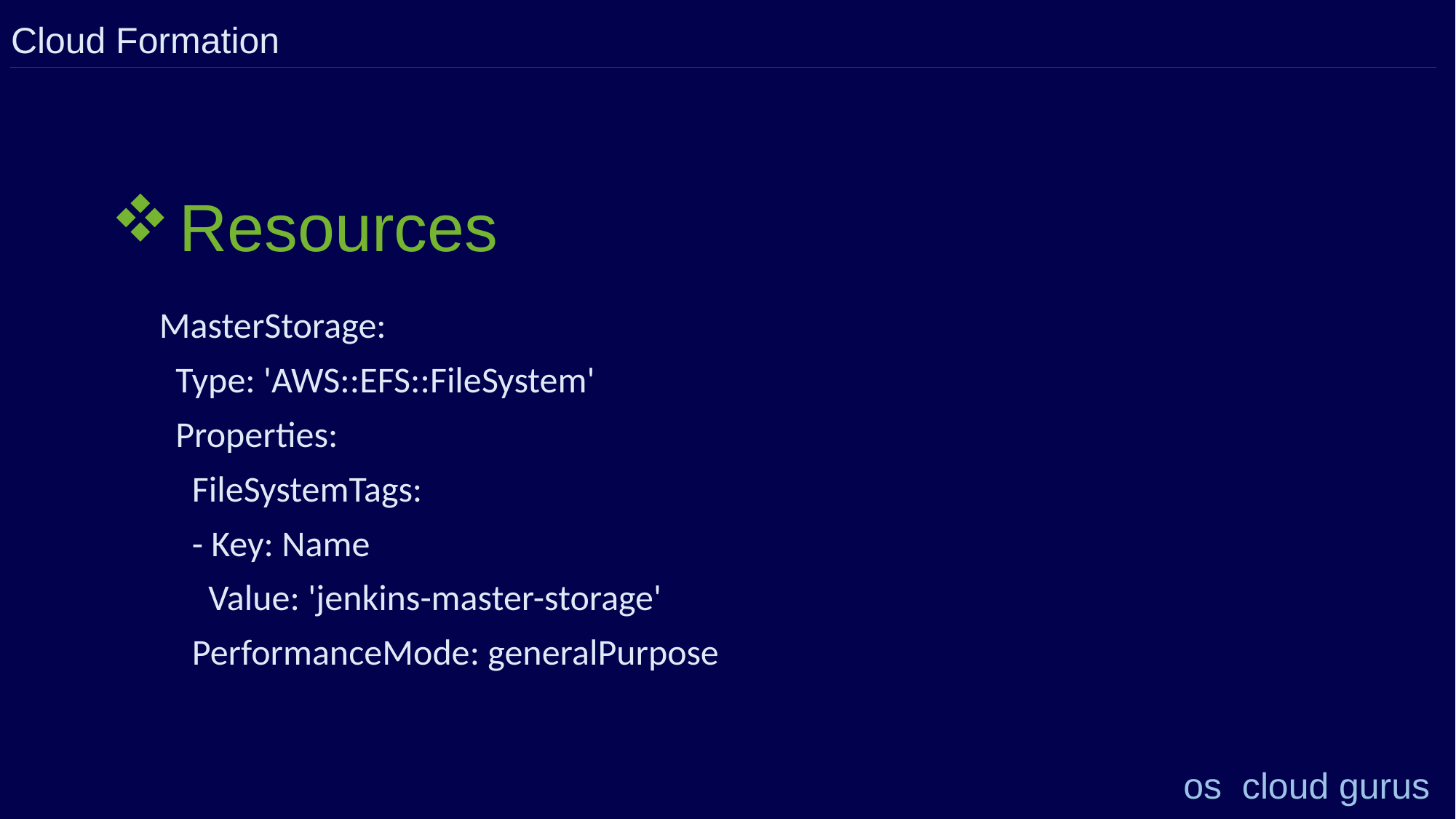

Cloud Formation
# Resources
  MasterStorage:
    Type: 'AWS::EFS::FileSystem'
    Properties:
      FileSystemTags:
      - Key: Name
        Value: 'jenkins-master-storage'
      PerformanceMode: generalPurpose
os  cloud gurus